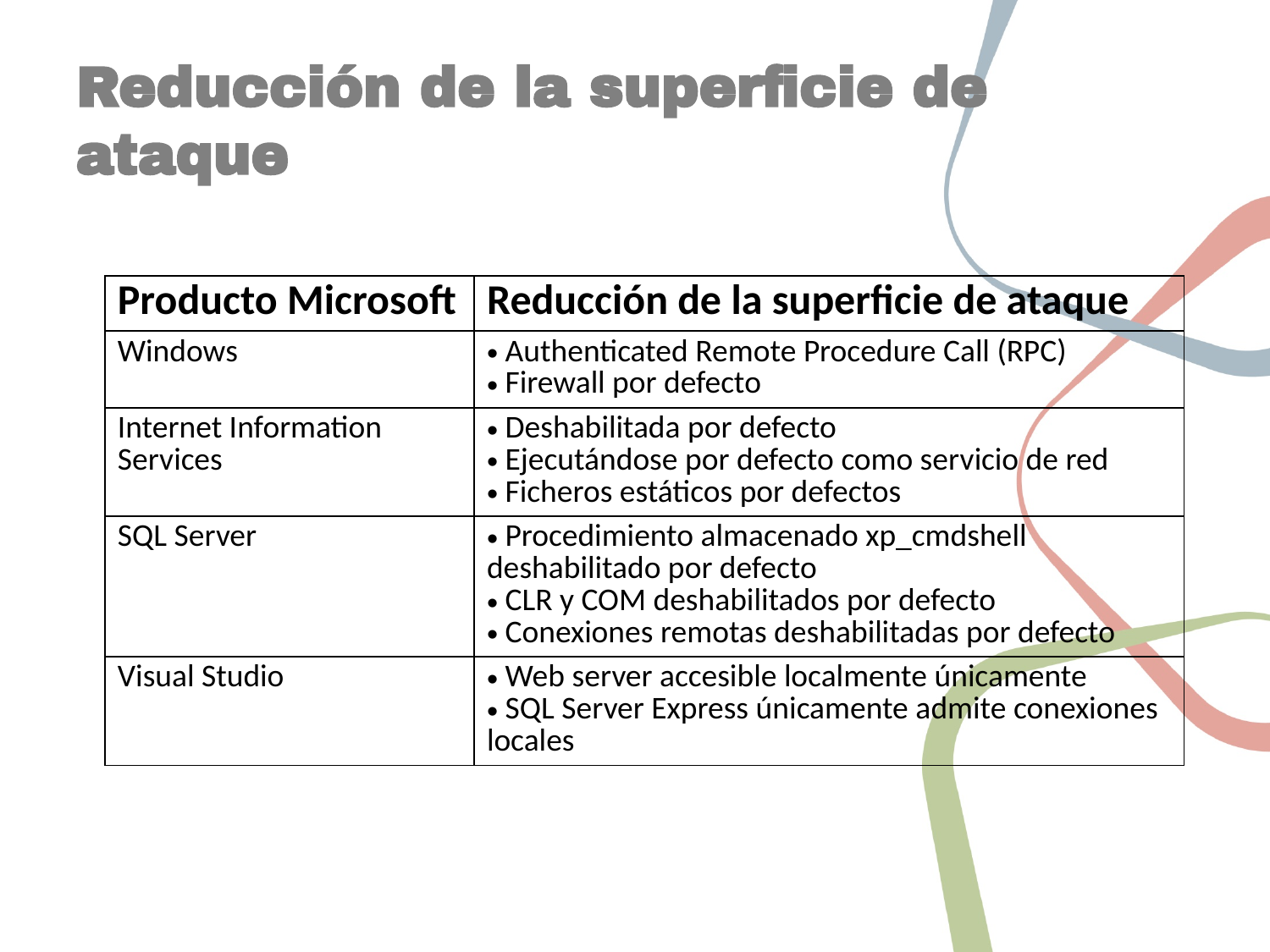

# Reducción de la superficie de ataque
| Producto Microsoft | Reducción de la superficie de ataque |
| --- | --- |
| Windows | Authenticated Remote Procedure Call (RPC) Firewall por defecto |
| Internet Information Services | Deshabilitada por defecto Ejecutándose por defecto como servicio de red Ficheros estáticos por defectos |
| SQL Server | Procedimiento almacenado xp\_cmdshell deshabilitado por defecto CLR y COM deshabilitados por defecto Conexiones remotas deshabilitadas por defecto |
| Visual Studio | Web server accesible localmente únicamente SQL Server Express únicamente admite conexiones locales |